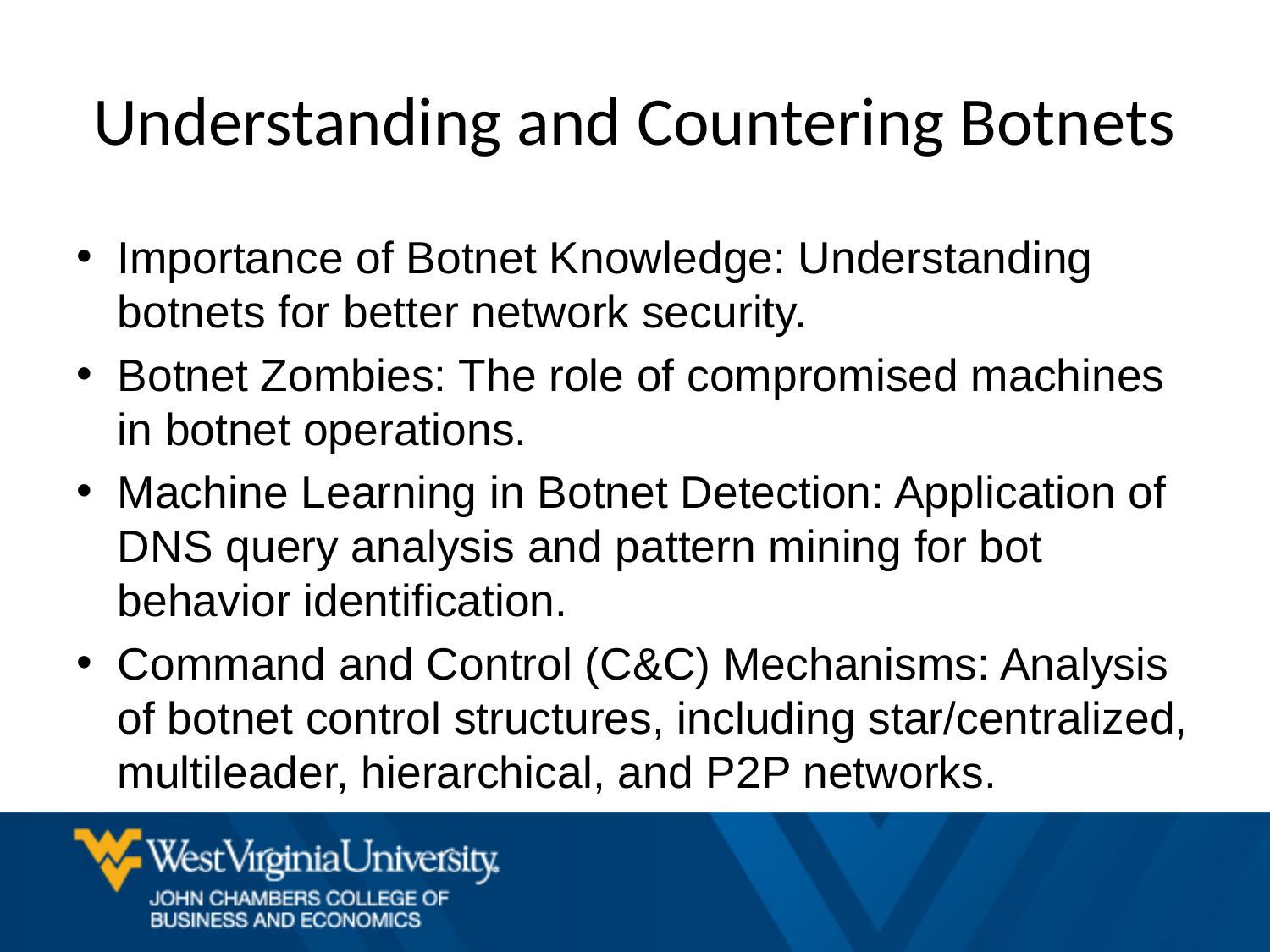

# Understanding and Countering Botnets
Importance of Botnet Knowledge: Understanding botnets for better network security.
Botnet Zombies: The role of compromised machines in botnet operations.
Machine Learning in Botnet Detection: Application of DNS query analysis and pattern mining for bot behavior identification.
Command and Control (C&C) Mechanisms: Analysis of botnet control structures, including star/centralized, multileader, hierarchical, and P2P networks.